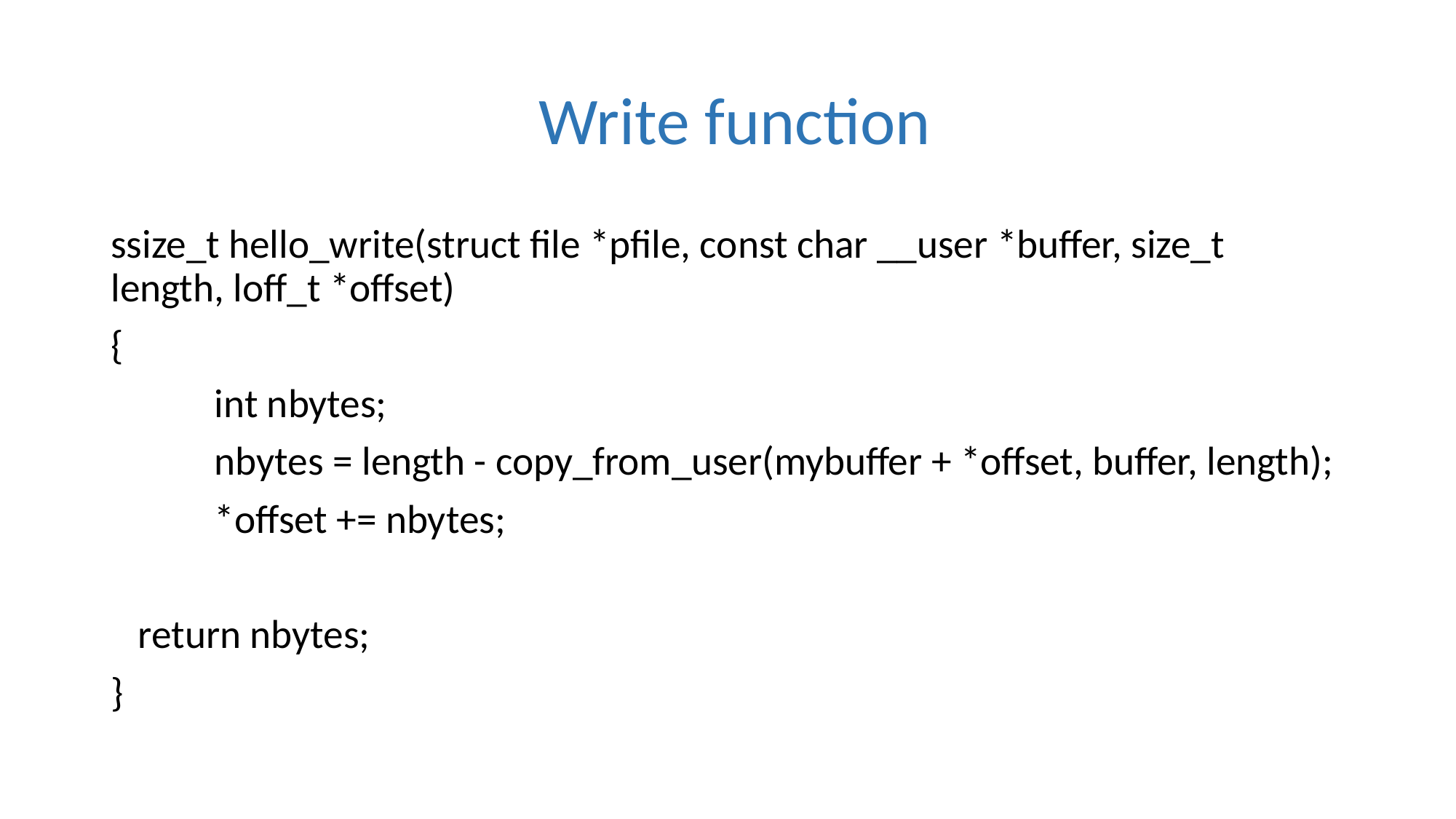

# Write function
ssize_t hello_write(struct file *pfile, const char __user *buffer, size_t length, loff_t *offset)
{
	int nbytes;
	nbytes = length - copy_from_user(mybuffer + *offset, buffer, length);
	*offset += nbytes;

   return nbytes;
}